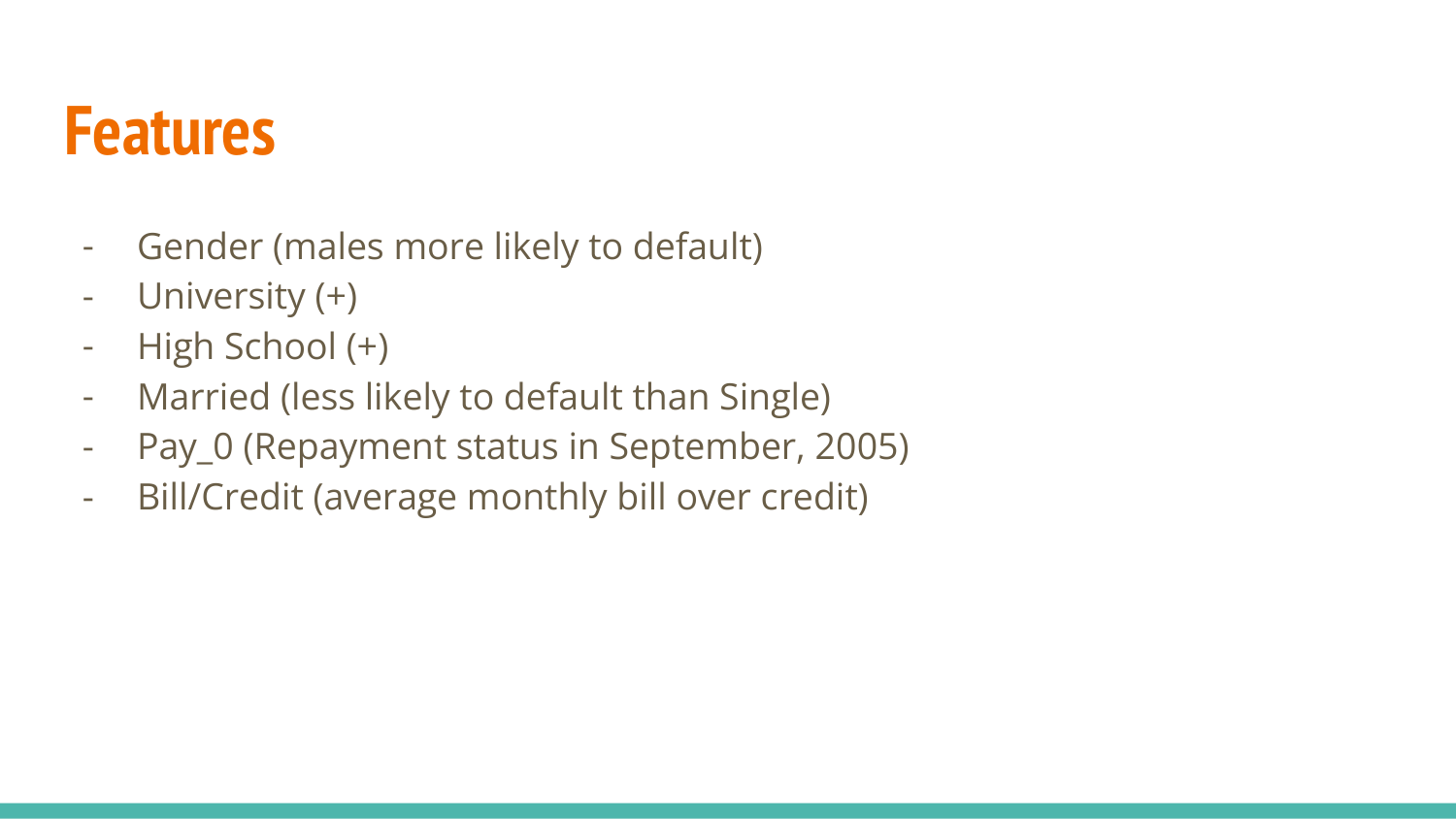

# Features
Gender (males more likely to default)
University (+)
High School (+)
Married (less likely to default than Single)
Pay_0 (Repayment status in September, 2005)
Bill/Credit (average monthly bill over credit)